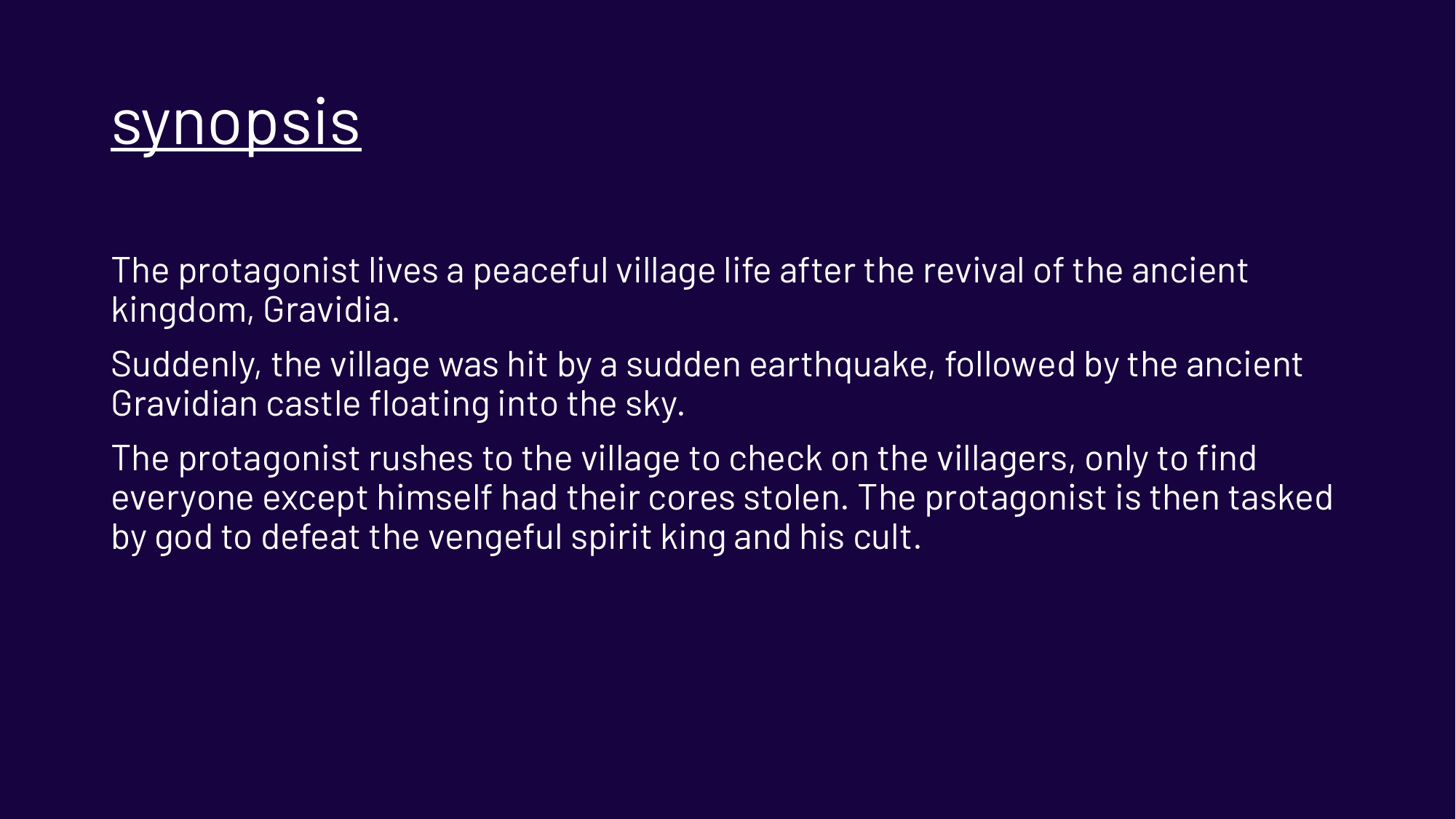

# synopsis
The protagonist lives a peaceful village life after the revival of the ancient kingdom, Gravidia.
Suddenly, the village was hit by a sudden earthquake, followed by the ancient Gravidian castle floating into the sky.
The protagonist rushes to the village to check on the villagers, only to find everyone except himself had their cores stolen. The protagonist is then tasked by god to defeat the vengeful spirit king and his cult.